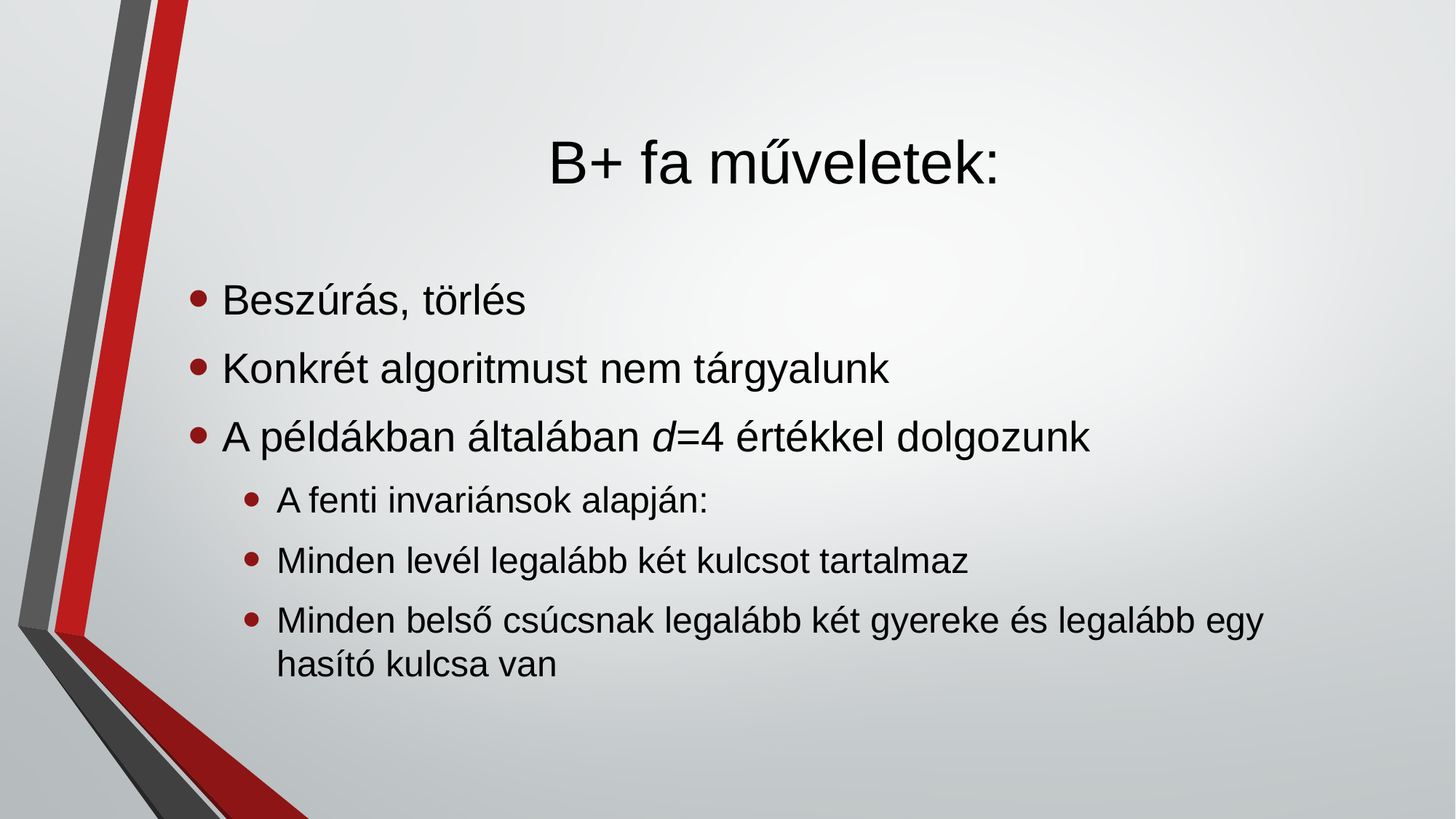

# B+ fa műveletek:
Beszúrás, törlés
Konkrét algoritmust nem tárgyalunk
A példákban általában d=4 értékkel dolgozunk
A fenti invariánsok alapján:
Minden levél legalább két kulcsot tartalmaz
Minden belső csúcsnak legalább két gyereke és legalább egy hasító kulcsa van